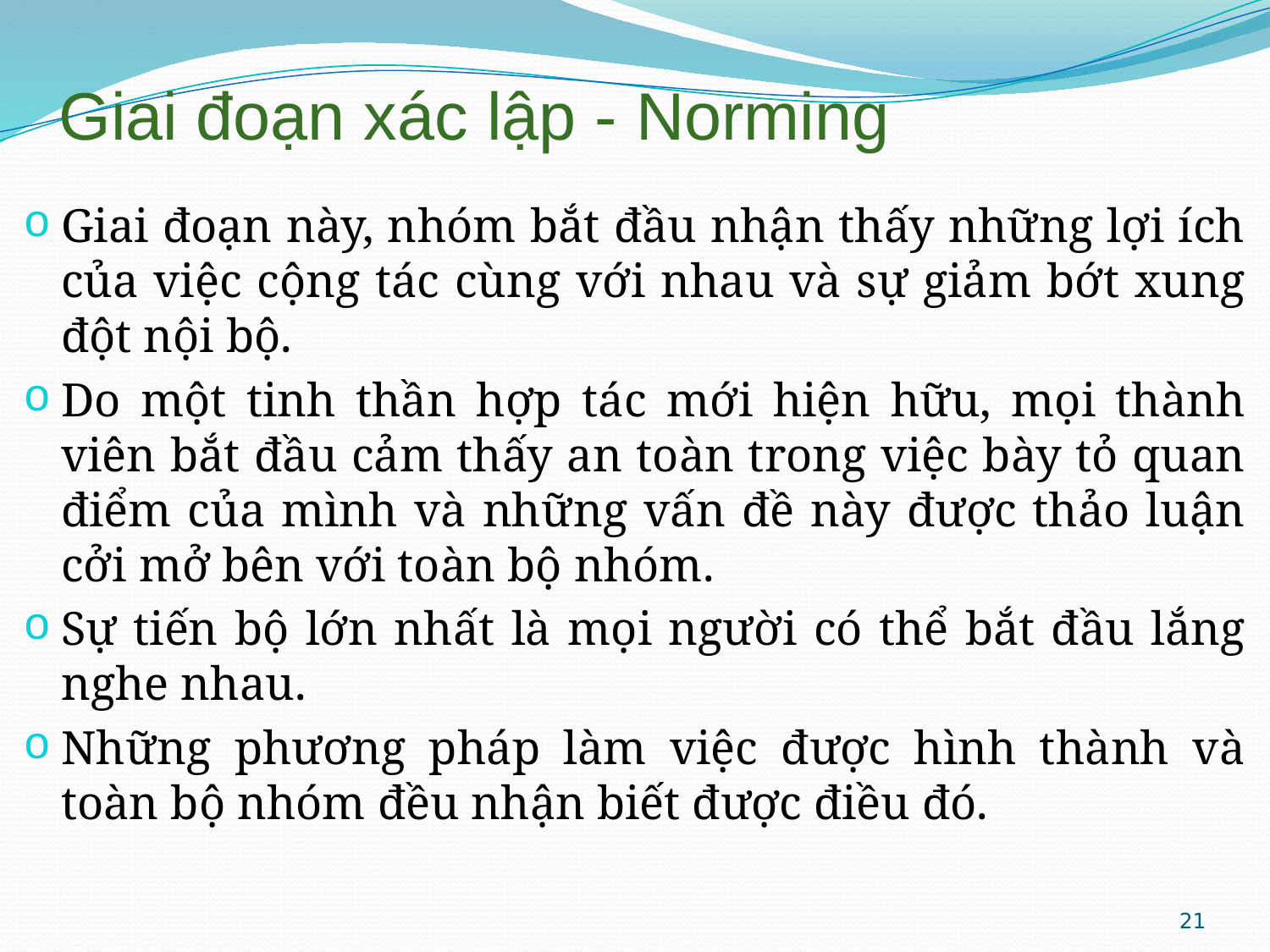

# Giai đoạn xác lập - Norming
Giai đoạn này, nhóm bắt đầu nhận thấy những lợi ích của việc cộng tác cùng với nhau và sự giảm bớt xung đột nội bộ.
Do một tinh thần hợp tác mới hiện hữu, mọi thành viên bắt đầu cảm thấy an toàn trong việc bày tỏ quan điểm của mình và những vấn đề này được thảo luận cởi mở bên với toàn bộ nhóm.
Sự tiến bộ lớn nhất là mọi người có thể bắt đầu lắng nghe nhau.
Những phương pháp làm việc được hình thành và toàn bộ nhóm đều nhận biết được điều đó.
21